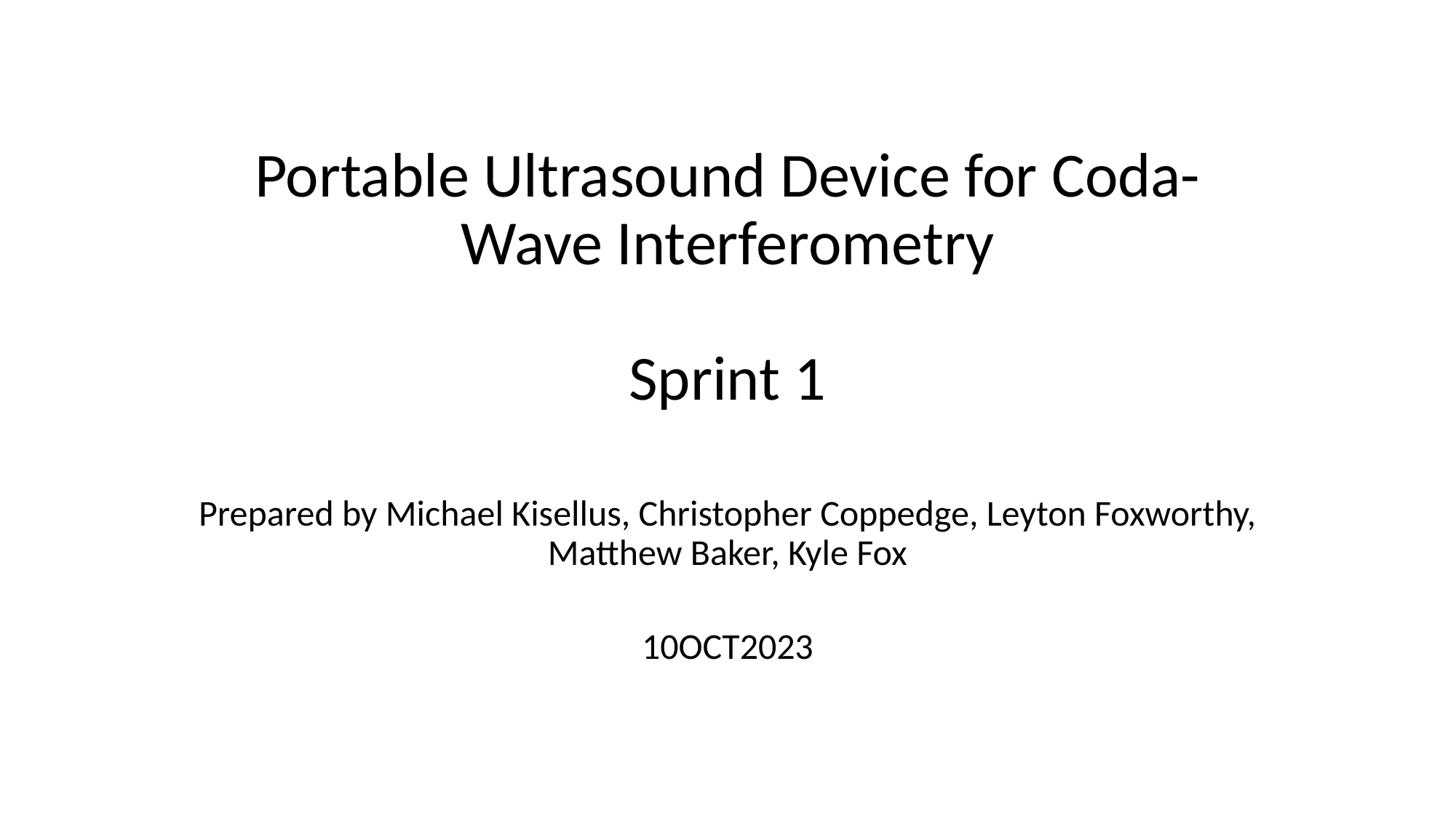

# Portable Ultrasound Device for Coda-Wave Interferometry Sprint 1

Prepared by Michael Kisellus, Christopher Coppedge, Leyton Foxworthy, Matthew Baker, Kyle Fox
10OCT2023